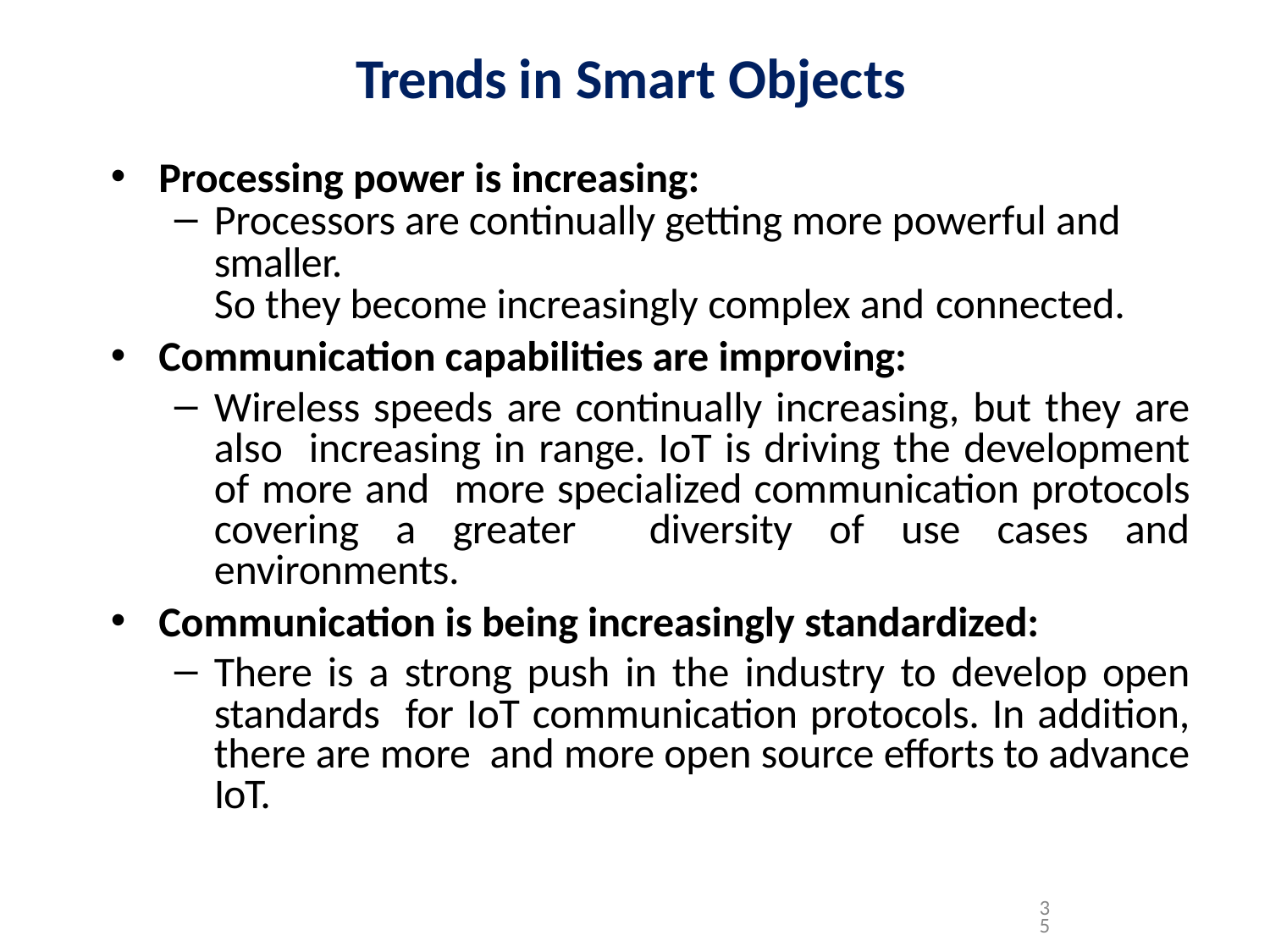

# Trends in Smart Objects
Processing power is increasing:
Processors are continually getting more powerful and smaller.
So they become increasingly complex and connected.
Communication capabilities are improving:
Wireless speeds are continually increasing, but they are also  increasing in range. IoT is driving the development of more and  more specialized communication protocols covering a greater  diversity of use cases and environments.
Communication is being increasingly standardized:
There is a strong push in the industry to develop open standards  for IoT communication protocols. In addition, there are more  and more open source efforts to advance IoT.
35